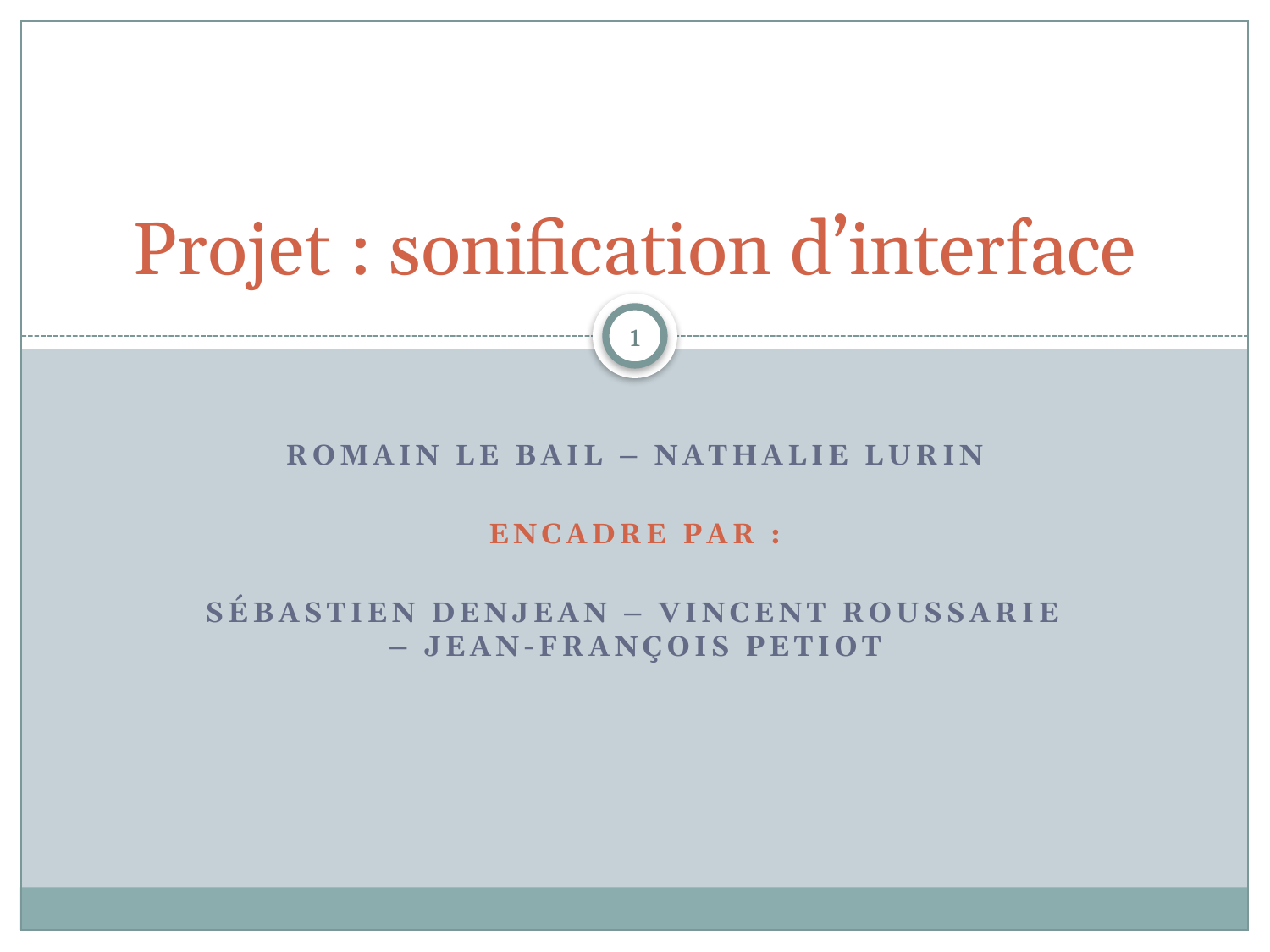

# Projet : sonification d’interface
1

Romain Le Bail – Nathalie Lurin

Encadre par :

Sébastien Denjean – Vincent Roussarie – Jean-François Petiot